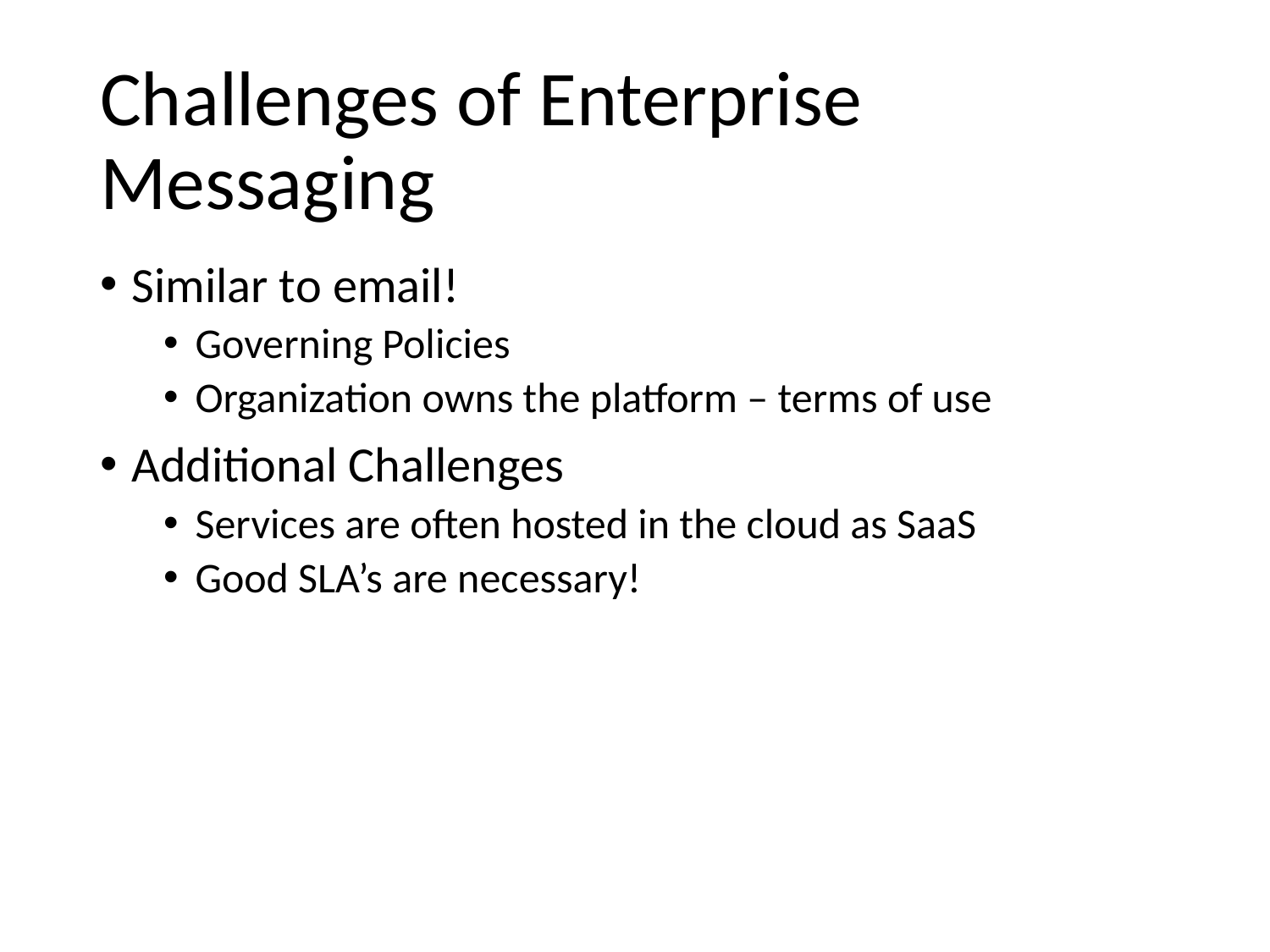

# Challenges of Enterprise Messaging
Similar to email!
Governing Policies
Organization owns the platform – terms of use
Additional Challenges
Services are often hosted in the cloud as SaaS
Good SLA’s are necessary!